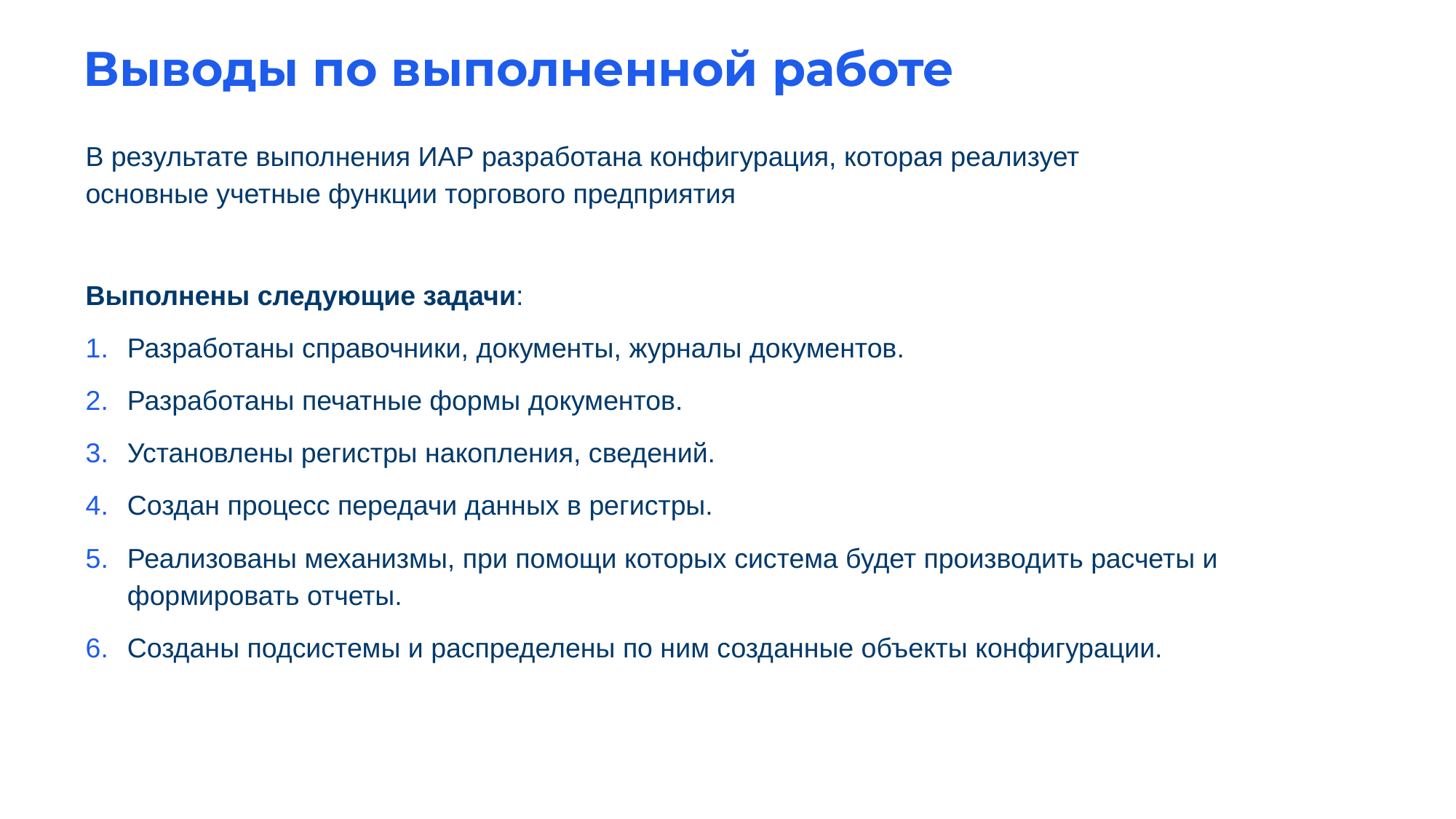

Выводы по выполненной работе
В результате выполнения ИАР разработана конфигурация, которая реализует основные учетные функции торгового предприятия
Выполнены следующие задачи:
Разработаны справочники, документы, журналы документов.
Разработаны печатные формы документов.
Установлены регистры накопления, сведений.
Создан процесс передачи данных в регистры.
Реализованы механизмы, при помощи которых система будет производить расчеты и формировать отчеты.
Созданы подсистемы и распределены по ним созданные объекты конфигурации.